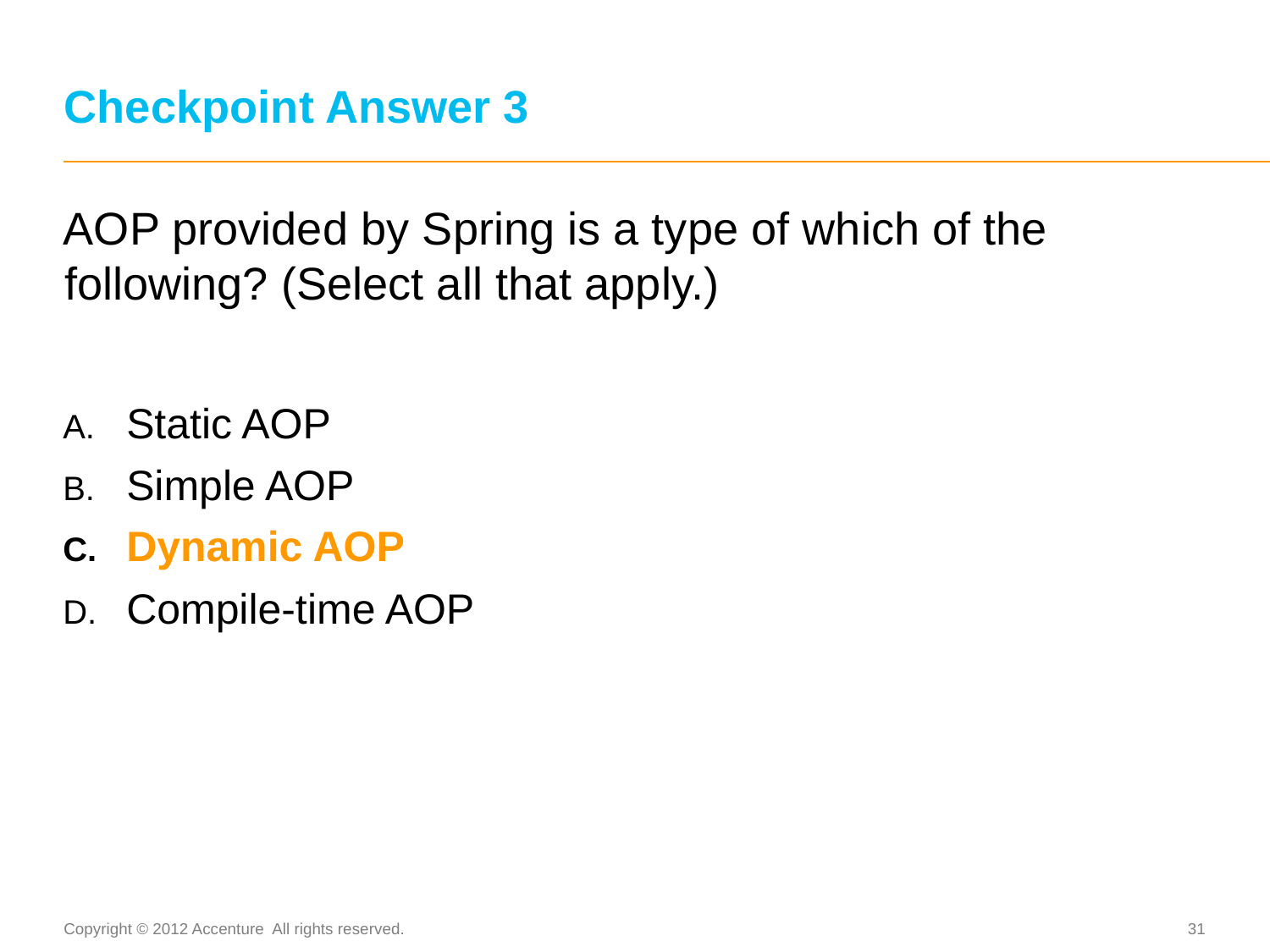

# Checkpoint Answer 3

AOP provided by Spring is a type of which of the following? (Select all that apply.)

Static AOP
Simple AOP
Dynamic AOP
Compile-time AOP